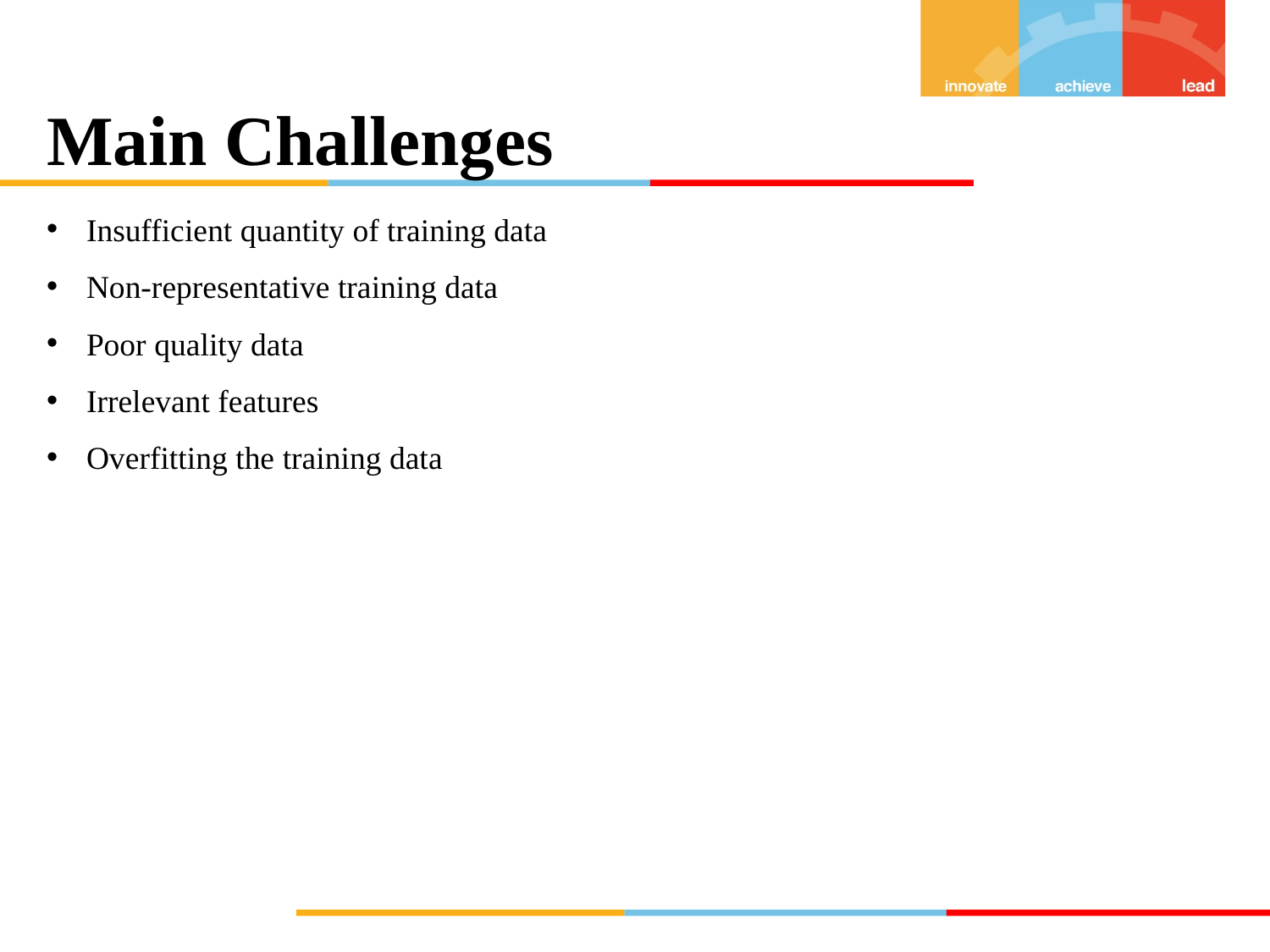

# Main Challenges
Insufficient quantity of training data
Non-representative training data
Poor quality data
Irrelevant features
Overfitting the training data